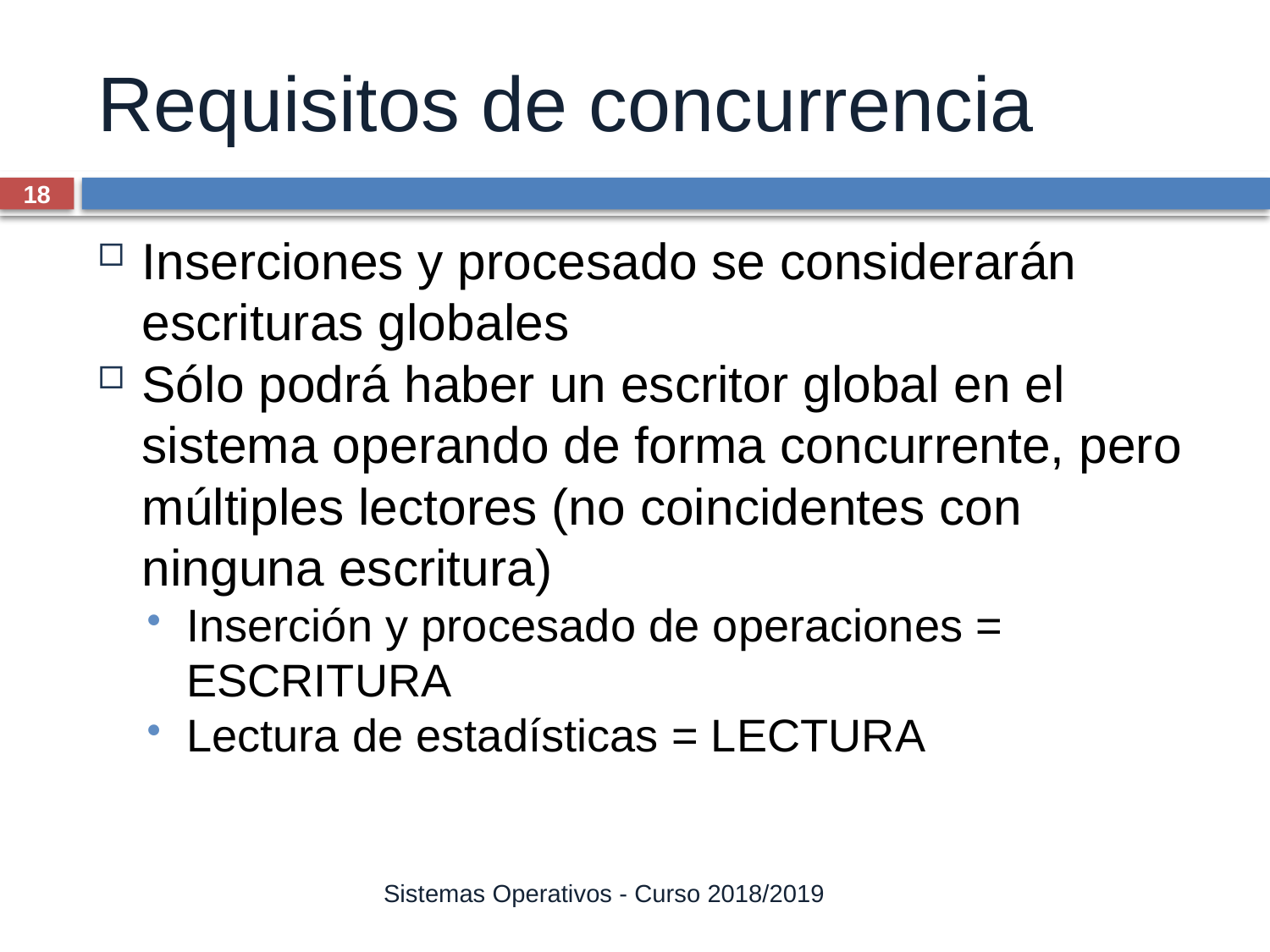

Requisitos de concurrencia
18
Inserciones y procesado se considerarán escrituras globales
Sólo podrá haber un escritor global en el sistema operando de forma concurrente, pero múltiples lectores (no coincidentes con ninguna escritura)
Inserción y procesado de operaciones = ESCRITURA
Lectura de estadísticas = LECTURA

Sistemas Operativos - Curso 2018/2019